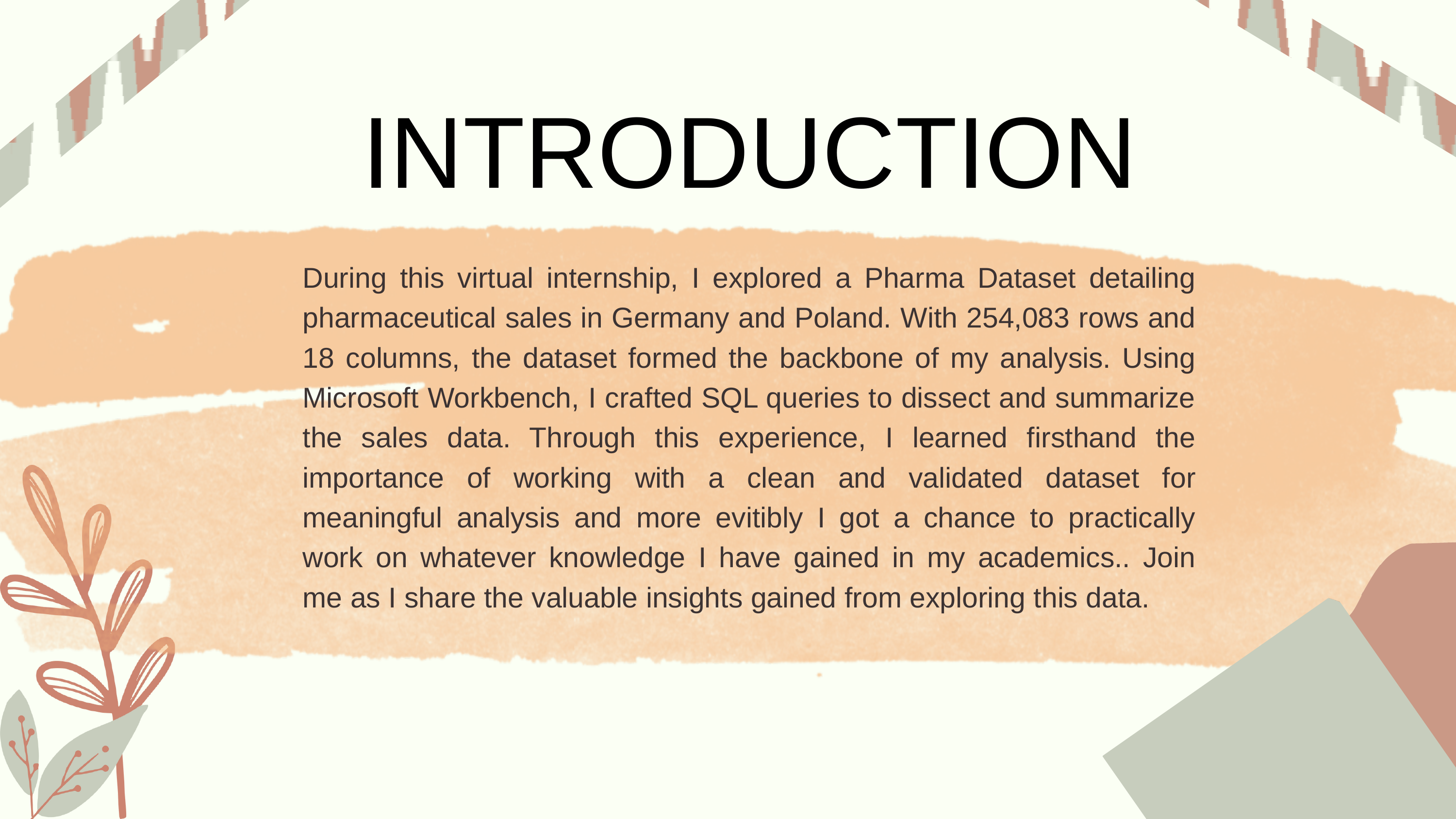

INTRODUCTION

During this virtual internship, I explored a Pharma Dataset detailing pharmaceutical sales in Germany and Poland. With 254,083 rows and 18 columns, the dataset formed the backbone of my analysis. Using Microsoft Workbench, I crafted SQL queries to dissect and summarize the sales data. Through this experience, I learned firsthand the importance of working with a clean and validated dataset for meaningful analysis and more evitibly I got a chance to practically work on whatever knowledge I have gained in my academics.. Join me as I share the valuable insights gained from exploring this data.